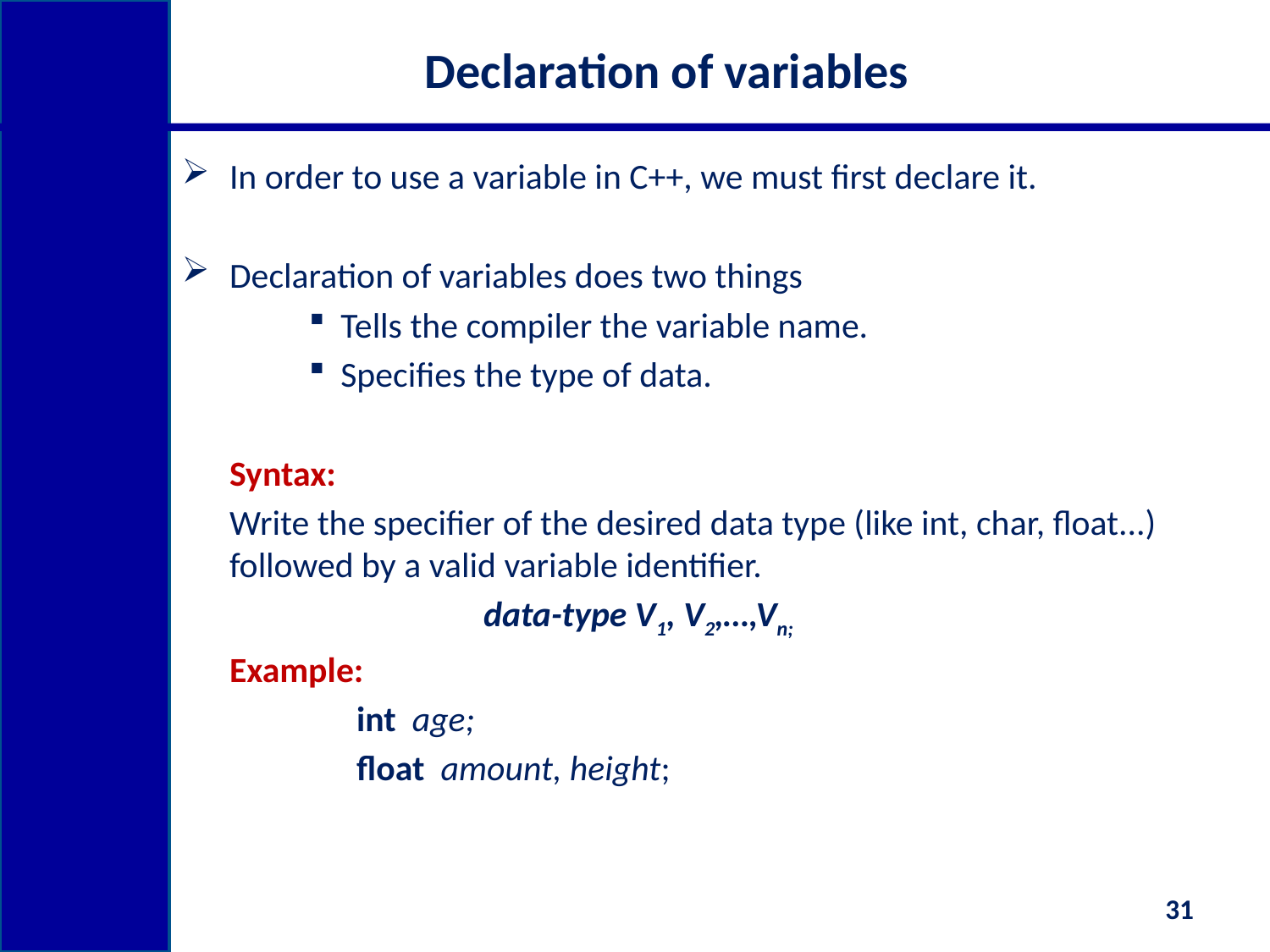

# Declaration of variables
In order to use a variable in C++, we must first declare it.

Declaration of variables does two things
Tells the compiler the variable name.
Specifies the type of data.

	Syntax:
   	Write the specifier of the desired data type (like int, char, float...) followed by a valid variable identifier.
			data-type V1, V2,…,Vn;
	Example:
    		int  age;
    		float  amount, height;

31